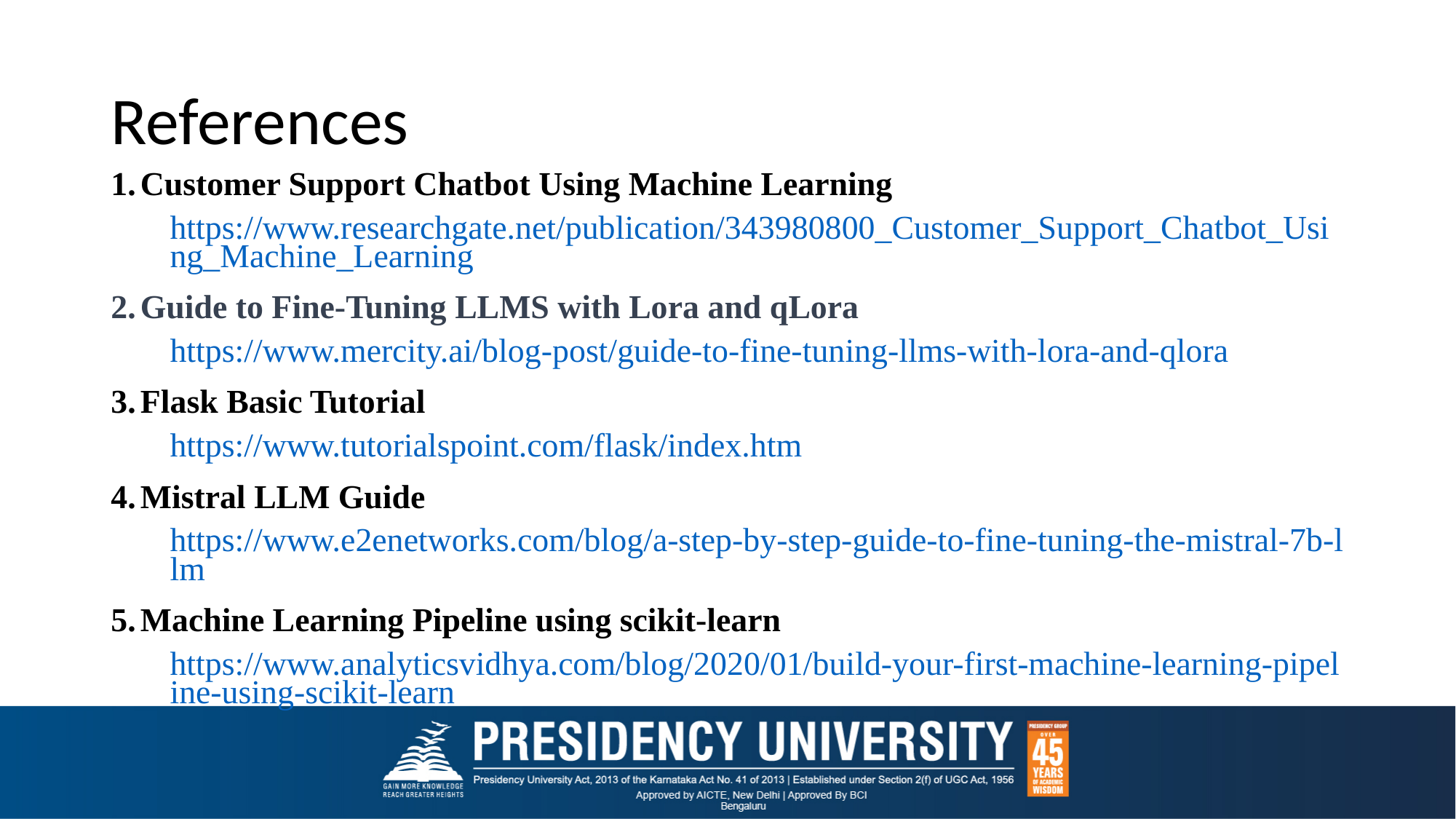

# References
Customer Support Chatbot Using Machine Learning
https://www.researchgate.net/publication/343980800_Customer_Support_Chatbot_Using_Machine_Learning
Guide to Fine-Tuning LLMS with Lora and qLora
https://www.mercity.ai/blog-post/guide-to-fine-tuning-llms-with-lora-and-qlora
Flask Basic Tutorial
https://www.tutorialspoint.com/flask/index.htm
Mistral LLM Guide
https://www.e2enetworks.com/blog/a-step-by-step-guide-to-fine-tuning-the-mistral-7b-llm
Machine Learning Pipeline using scikit-learn
https://www.analyticsvidhya.com/blog/2020/01/build-your-first-machine-learning-pipeline-using-scikit-learn